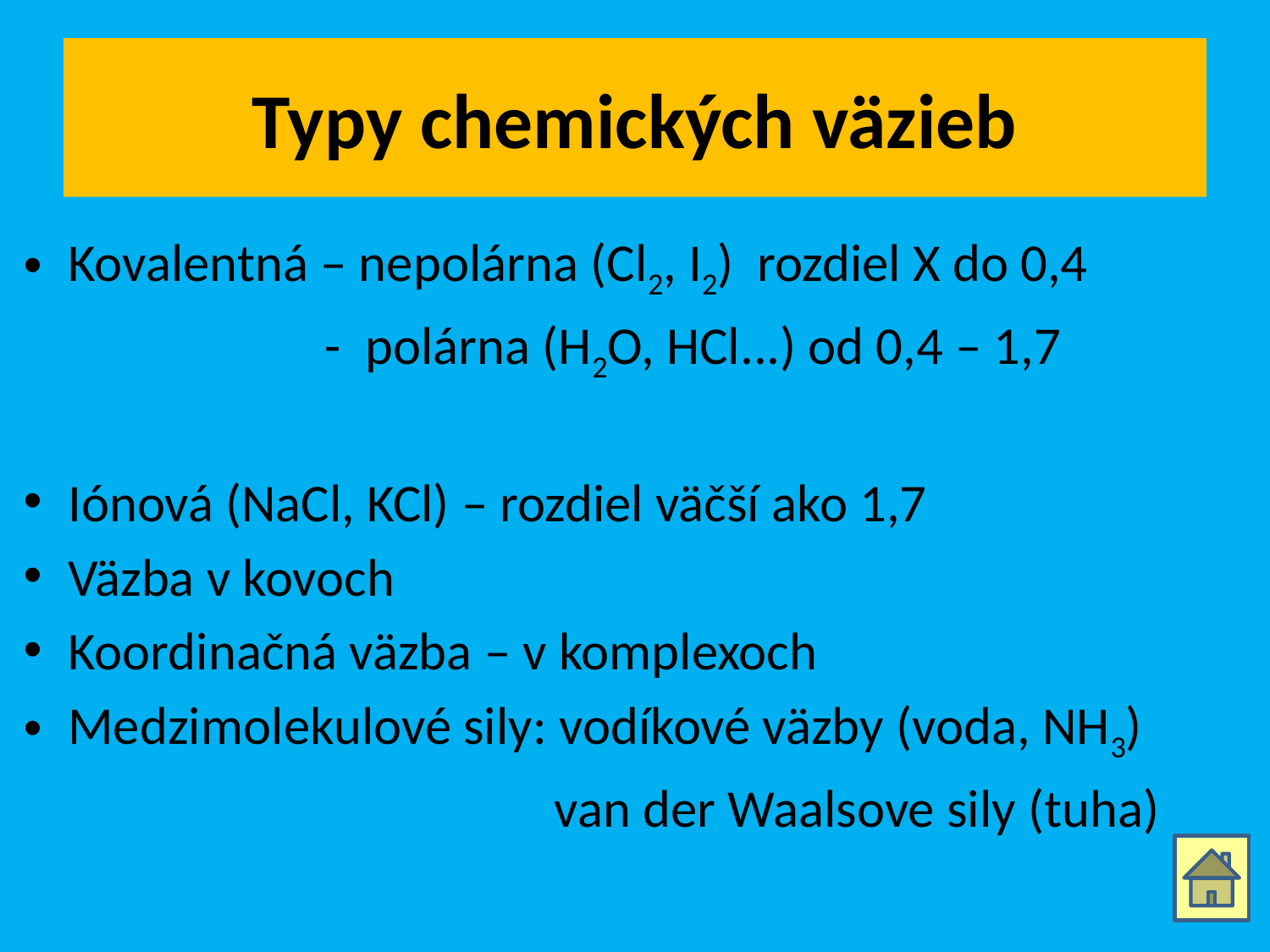

# Typy chemických väzieb
Kovalentná – nepolárna (Cl2, I2)  rozdiel X do 0,4
                         -  polárna (H2O, HCl...) od 0,4 – 1,7

Iónová (NaCl, KCl) – rozdiel väčší ako 1,7
Väzba v kovoch
Koordinačná väzba – v komplexoch
Medzimolekulové sily: vodíkové väzby (voda, NH3)
                                            van der Waalsove sily (tuha)